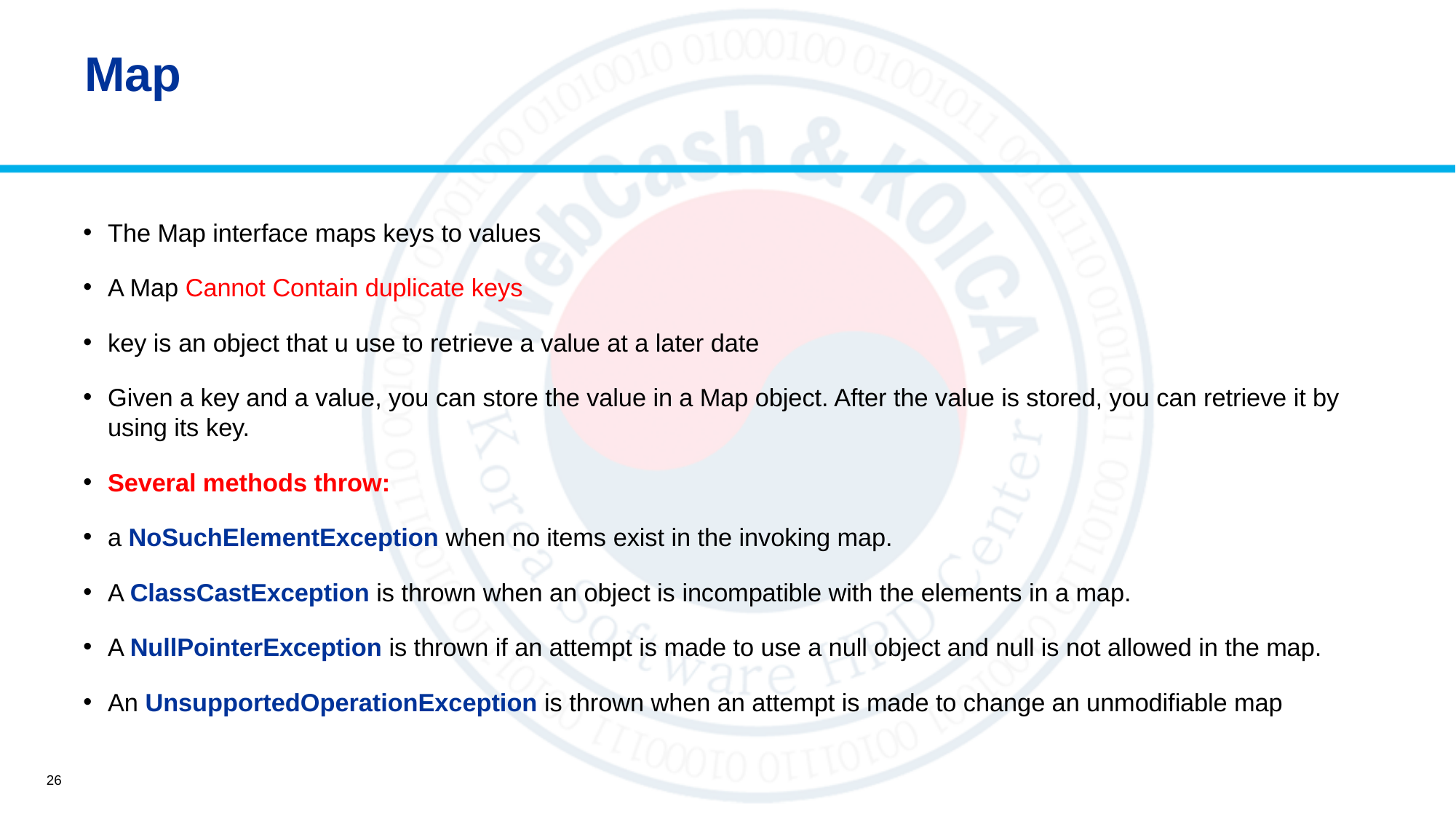

# Map
The Map interface maps keys to values
A Map Cannot Contain duplicate keys
key is an object that u use to retrieve a value at a later date
Given a key and a value, you can store the value in a Map object. After the value is stored, you can retrieve it by using its key.
Several methods throw:
a NoSuchElementException when no items exist in the invoking map.
A ClassCastException is thrown when an object is incompatible with the elements in a map.
A NullPointerException is thrown if an attempt is made to use a null object and null is not allowed in the map.
An UnsupportedOperationException is thrown when an attempt is made to change an unmodifiable map
26